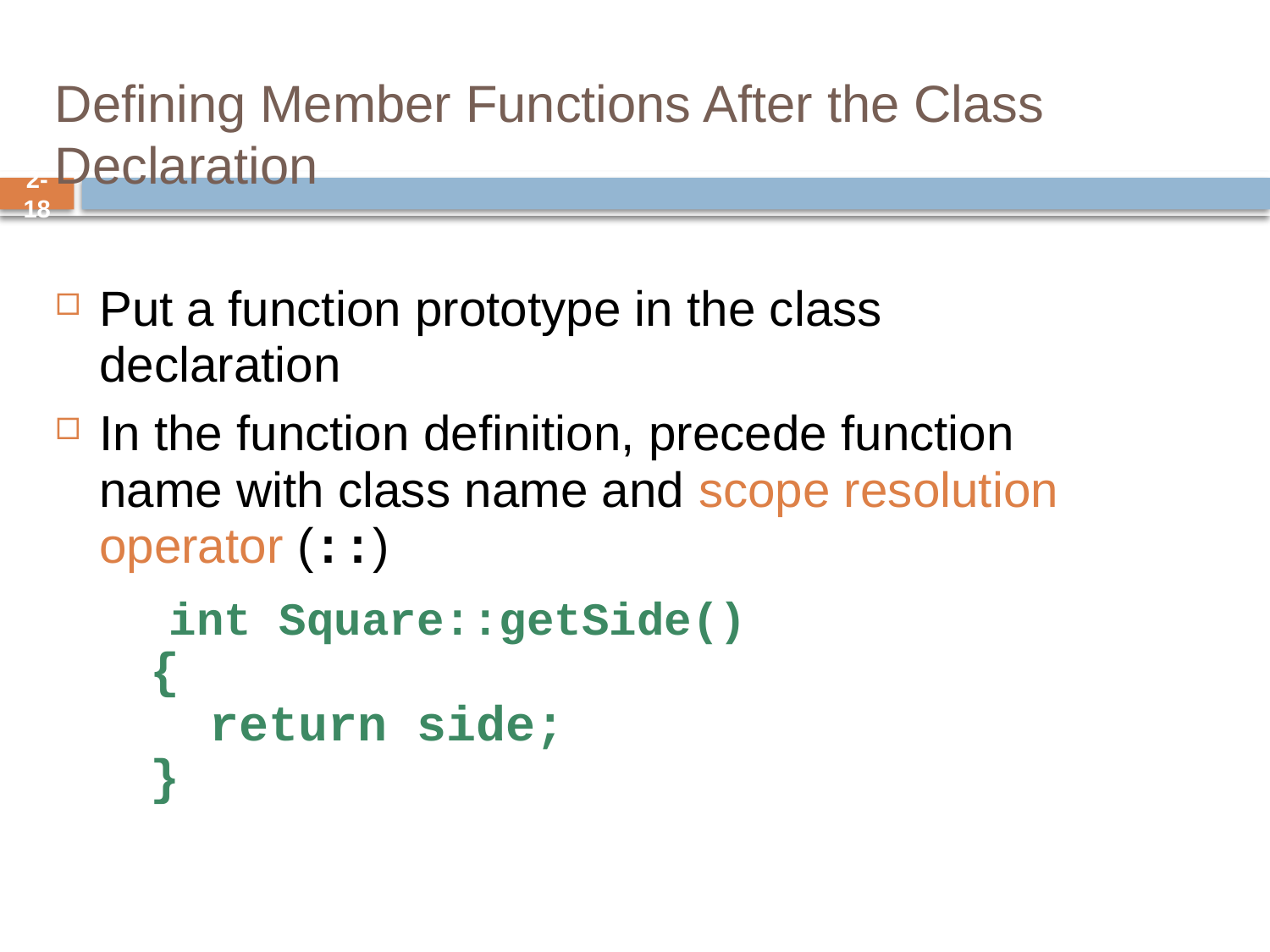

# Defining Member Functions After the Class Declaration
Put a function prototype in the class declaration
In the function definition, precede function name with class name and scope resolution operator (::)
	 int Square::getSide()
{
  return side;
}
2-18